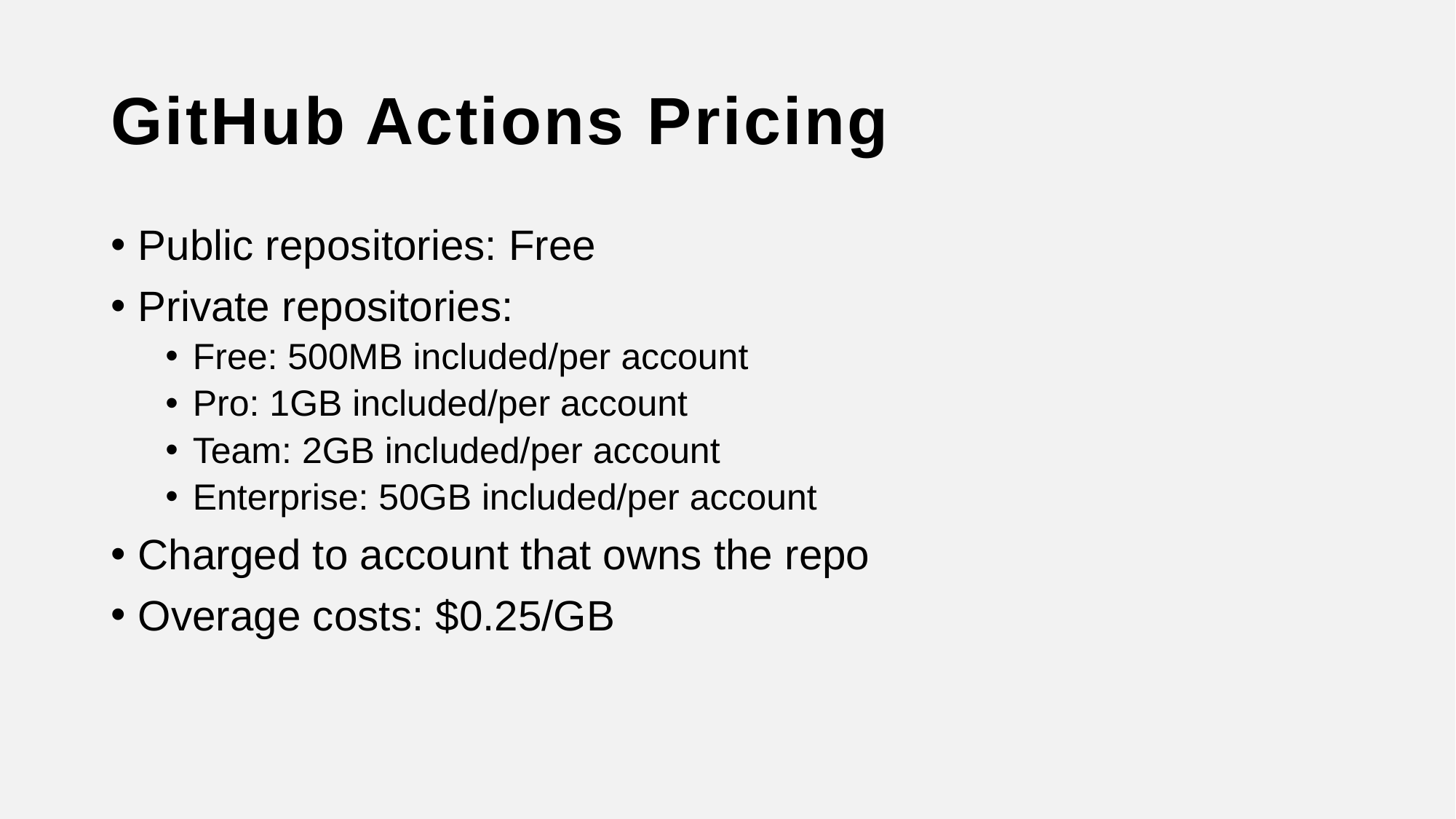

# GitHub Actions Pricing
Public repositories: Free
Private repositories:
Free: 500MB included/per account
Pro: 1GB included/per account
Team: 2GB included/per account
Enterprise: 50GB included/per account
Charged to account that owns the repo
Overage costs: $0.25/GB